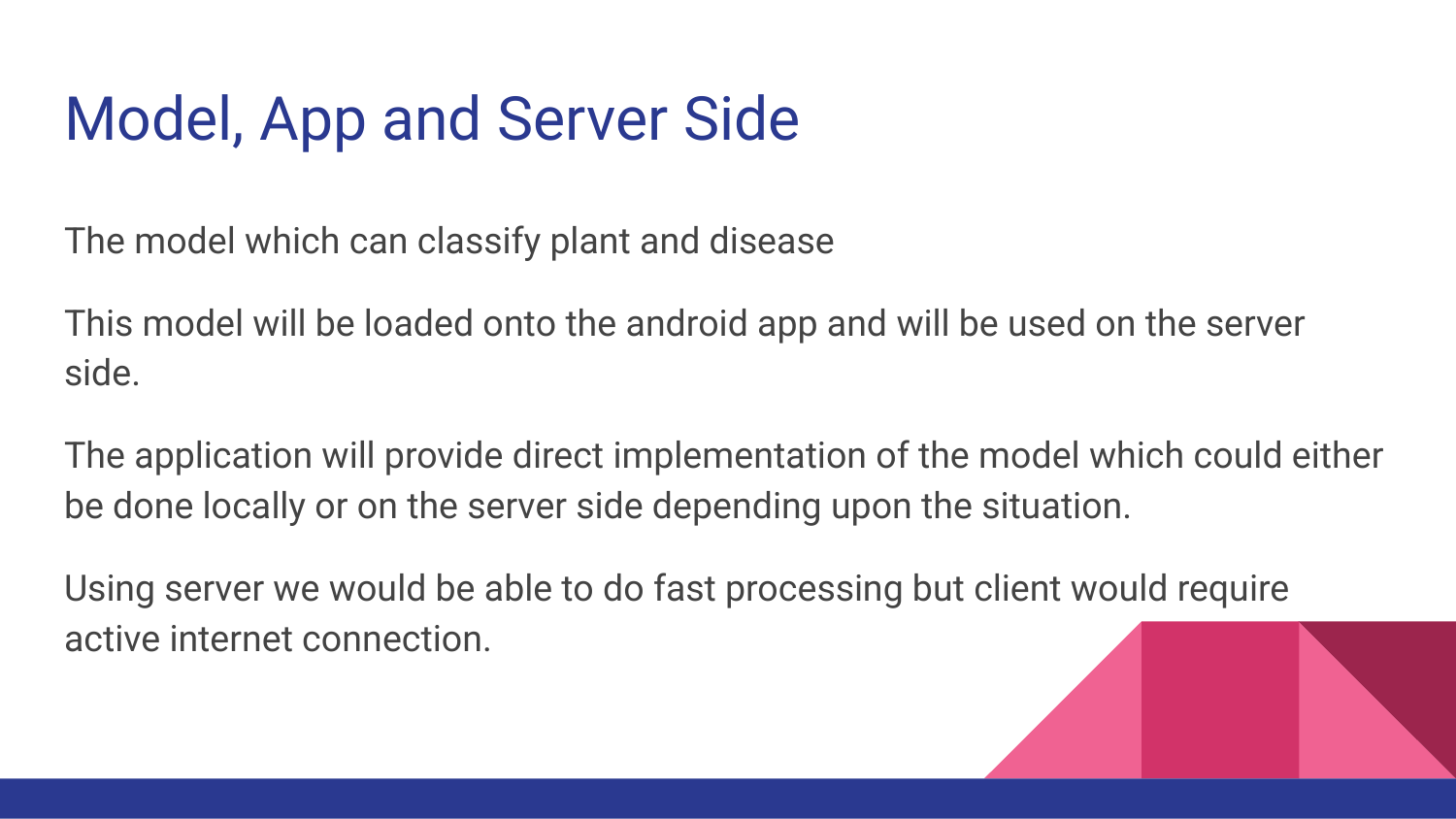

# Model, App and Server Side
The model which can classify plant and disease
This model will be loaded onto the android app and will be used on the server side.
The application will provide direct implementation of the model which could either be done locally or on the server side depending upon the situation.
Using server we would be able to do fast processing but client would require active internet connection.